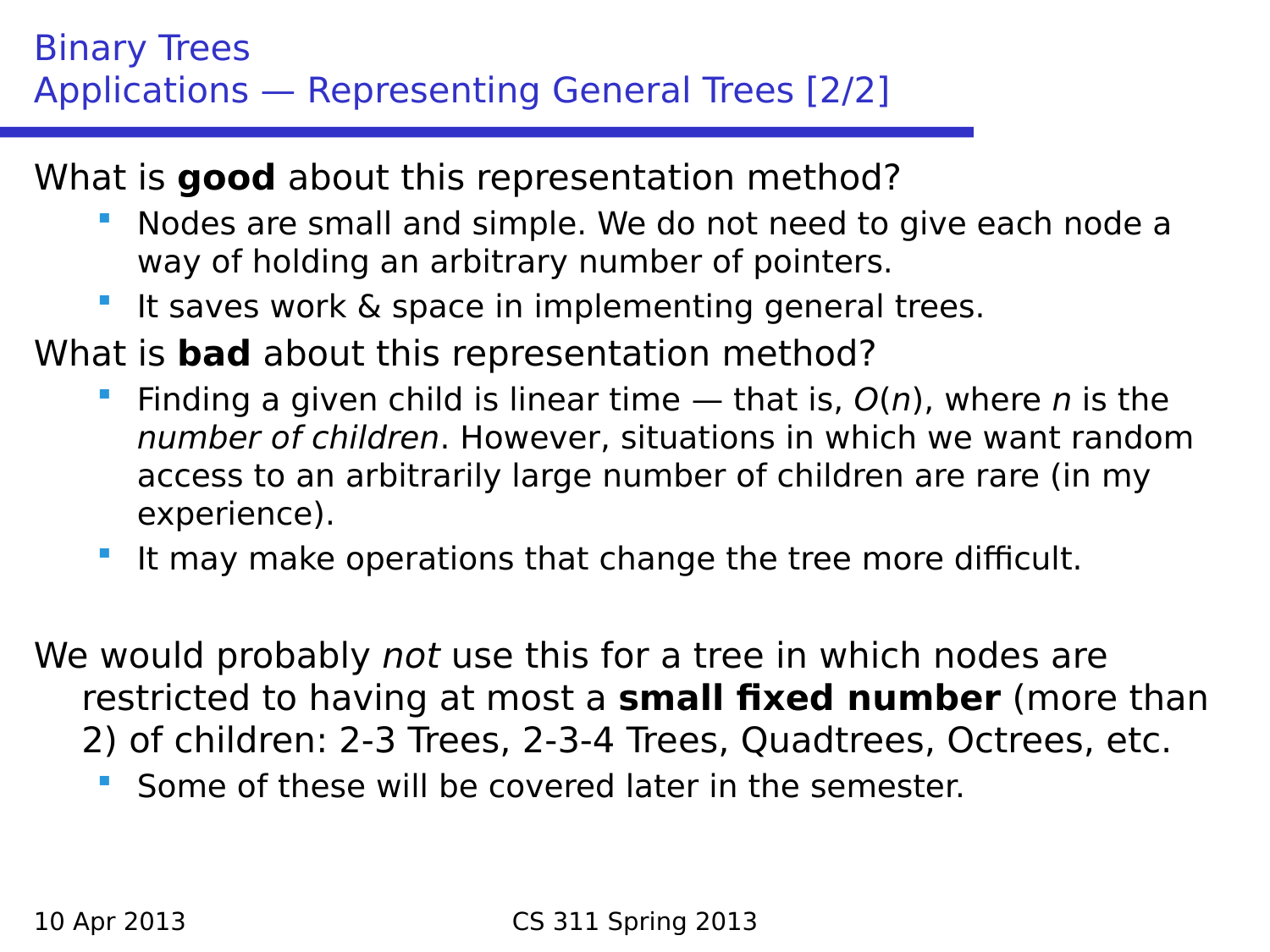

# Binary Trees Applications — Representing General Trees [2/2]
What is good about this representation method?
Nodes are small and simple. We do not need to give each node a way of holding an arbitrary number of pointers.
It saves work & space in implementing general trees.
What is bad about this representation method?
Finding a given child is linear time — that is, O(n), where n is the number of children. However, situations in which we want random access to an arbitrarily large number of children are rare (in my experience).
It may make operations that change the tree more difficult.

We would probably not use this for a tree in which nodes are restricted to having at most a small fixed number (more than 2) of children: 2-3 Trees, 2-3-4 Trees, Quadtrees, Octrees, etc.
Some of these will be covered later in the semester.
10 Apr 2013
CS 311 Spring 2013